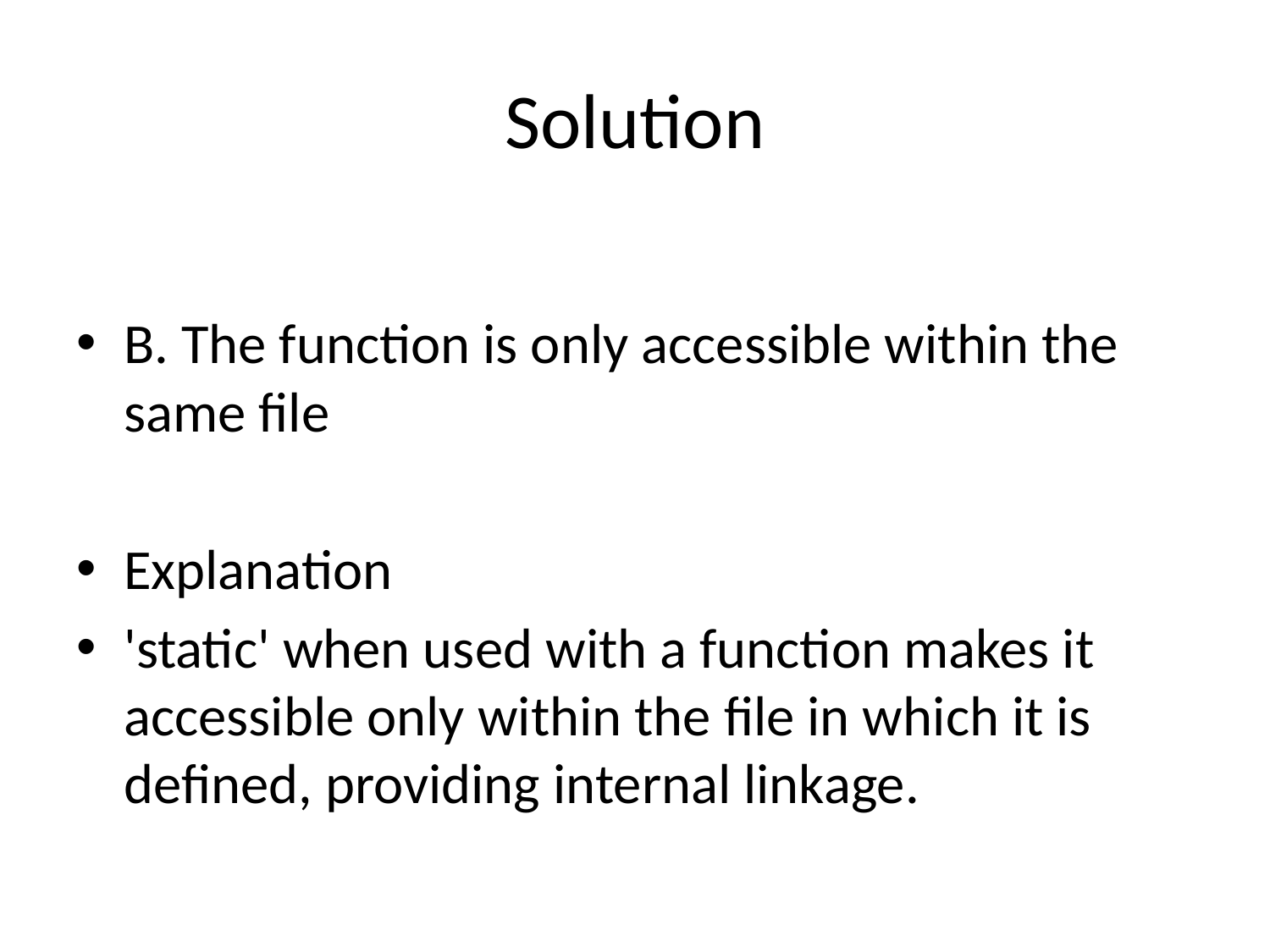

# Solution

B. The function is only accessible within the same file

Explanation
'static' when used with a function makes it accessible only within the file in which it is defined, providing internal linkage.